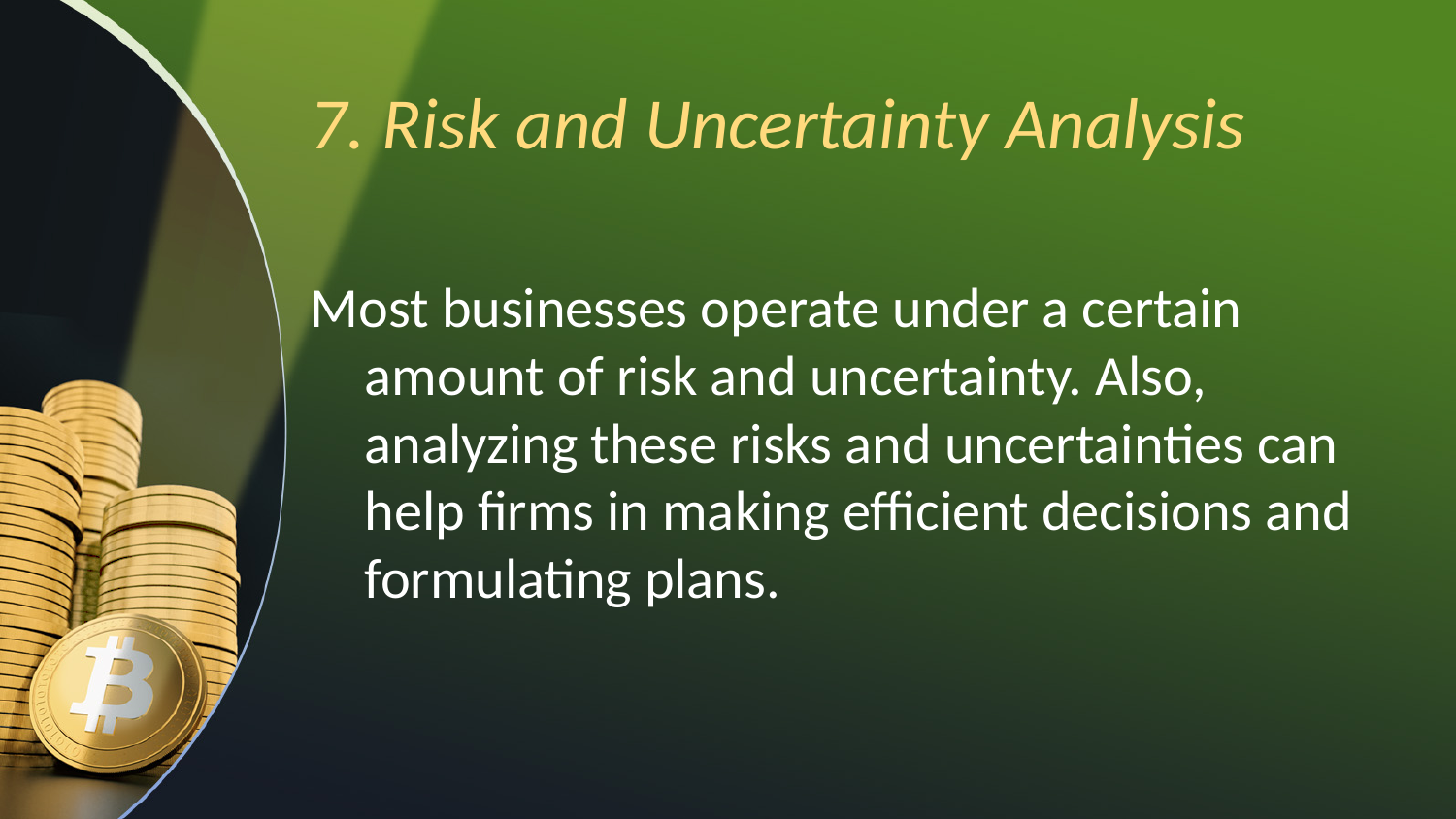

# 7. Risk and Uncertainty Analysis

Most businesses operate under a certain amount of risk and uncertainty. Also, analyzing these risks and uncertainties can help firms in making efficient decisions and formulating plans.